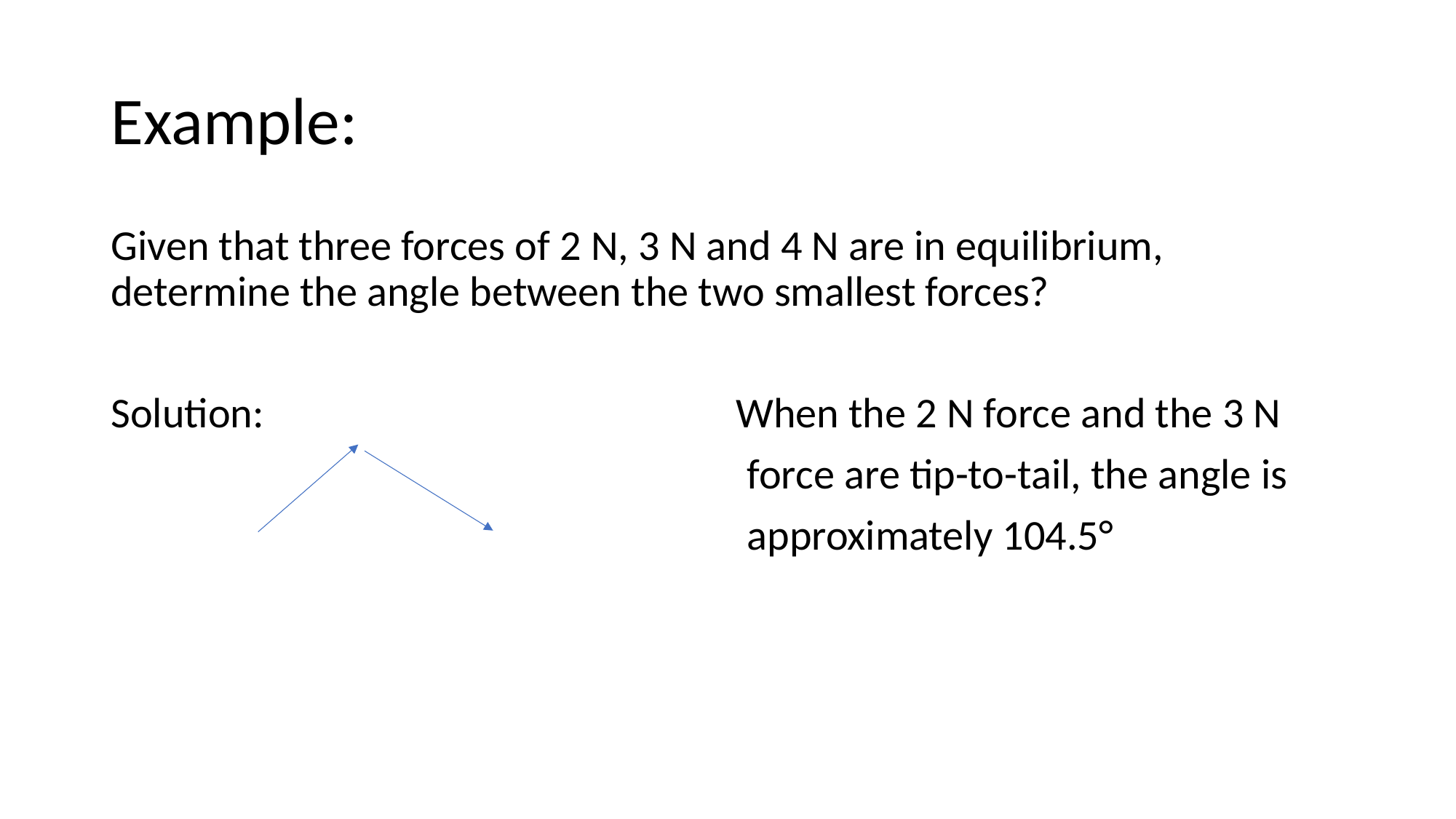

# Example:
Given that three forces of 2 N, 3 N and 4 N are in equilibrium, determine the angle between the two smallest forces?

Solution:                                                 When the 2 N force and the 3 N
                                                                  force are tip-to-tail, the angle is
                                                                  approximately 104.5°